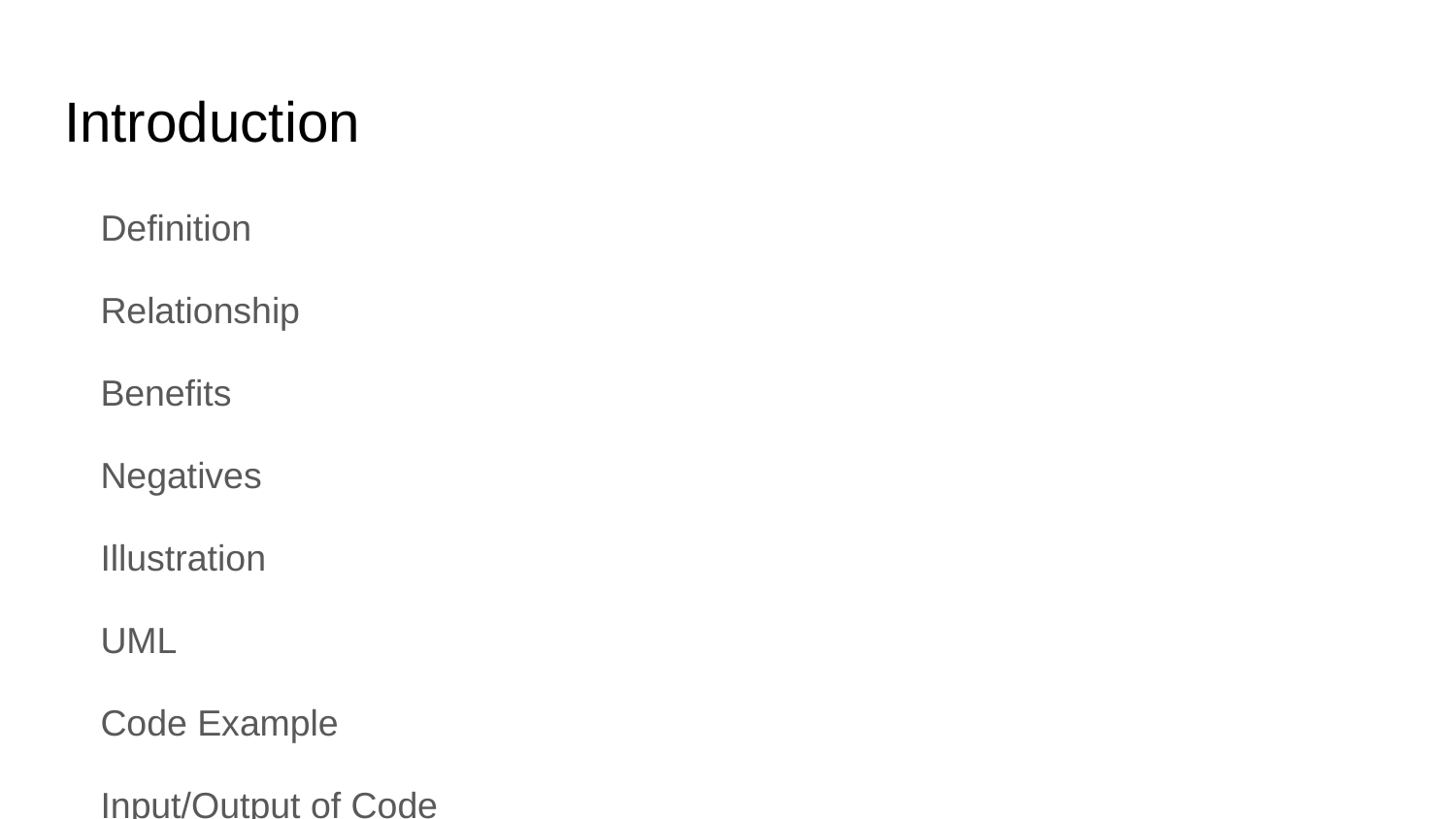

# Introduction
Definition
Relationship
Benefits
Negatives
Illustration
UML
Code Example
Input/Output of Code
Questions